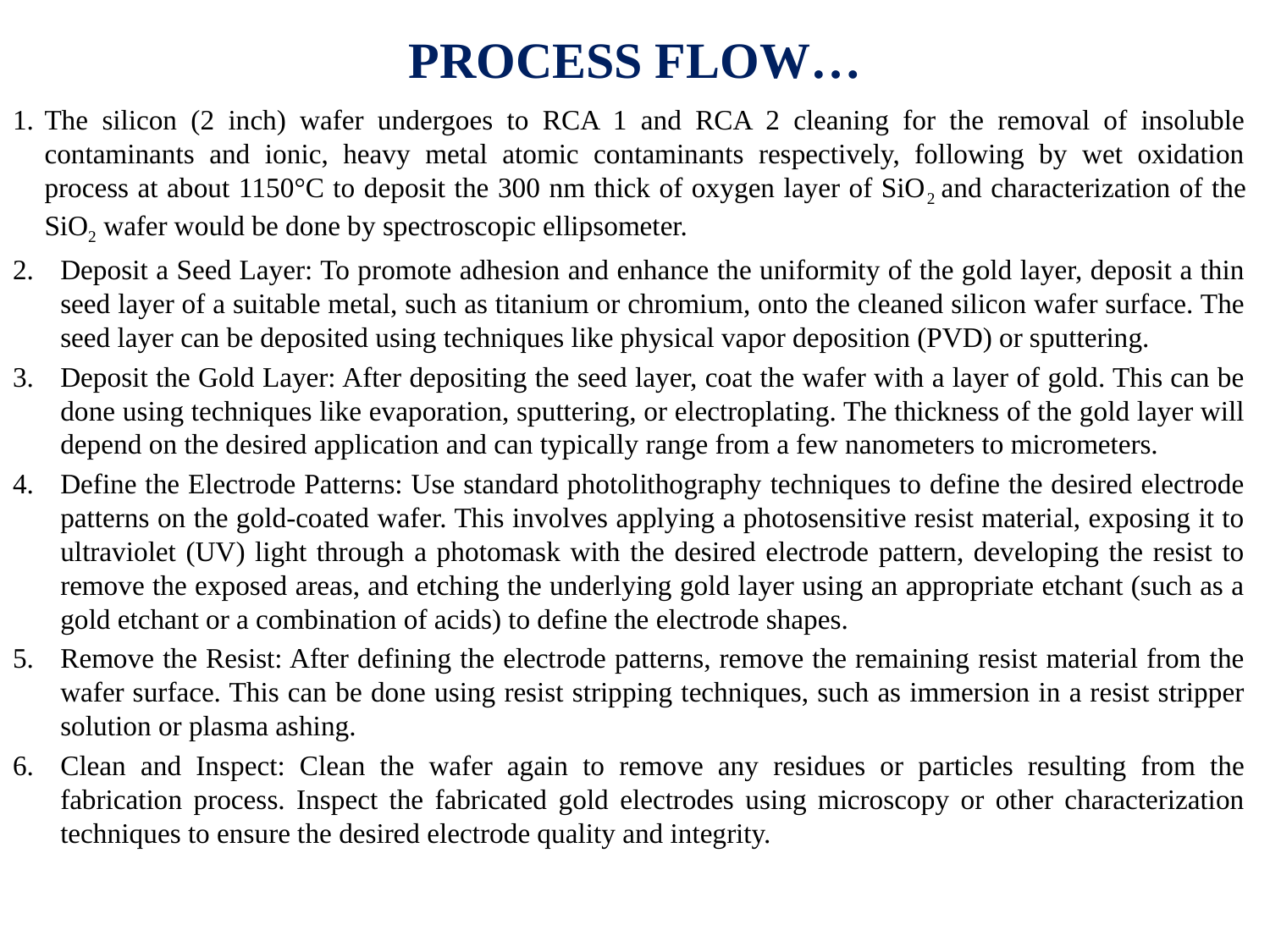

# PROCESS FLOW…
The silicon (2 inch) wafer undergoes to RCA 1 and RCA 2 cleaning for the removal of insoluble contaminants and ionic, heavy metal atomic contaminants respectively, following by wet oxidation process at about 1150°C to deposit the 300 nm thick of oxygen layer of SiO2 and characterization of the SiO2 wafer would be done by spectroscopic ellipsometer.
Deposit a Seed Layer: To promote adhesion and enhance the uniformity of the gold layer, deposit a thin seed layer of a suitable metal, such as titanium or chromium, onto the cleaned silicon wafer surface. The seed layer can be deposited using techniques like physical vapor deposition (PVD) or sputtering.
Deposit the Gold Layer: After depositing the seed layer, coat the wafer with a layer of gold. This can be done using techniques like evaporation, sputtering, or electroplating. The thickness of the gold layer will depend on the desired application and can typically range from a few nanometers to micrometers.
Define the Electrode Patterns: Use standard photolithography techniques to define the desired electrode patterns on the gold-coated wafer. This involves applying a photosensitive resist material, exposing it to ultraviolet (UV) light through a photomask with the desired electrode pattern, developing the resist to remove the exposed areas, and etching the underlying gold layer using an appropriate etchant (such as a gold etchant or a combination of acids) to define the electrode shapes.
Remove the Resist: After defining the electrode patterns, remove the remaining resist material from the wafer surface. This can be done using resist stripping techniques, such as immersion in a resist stripper solution or plasma ashing.
Clean and Inspect: Clean the wafer again to remove any residues or particles resulting from the fabrication process. Inspect the fabricated gold electrodes using microscopy or other characterization techniques to ensure the desired electrode quality and integrity.